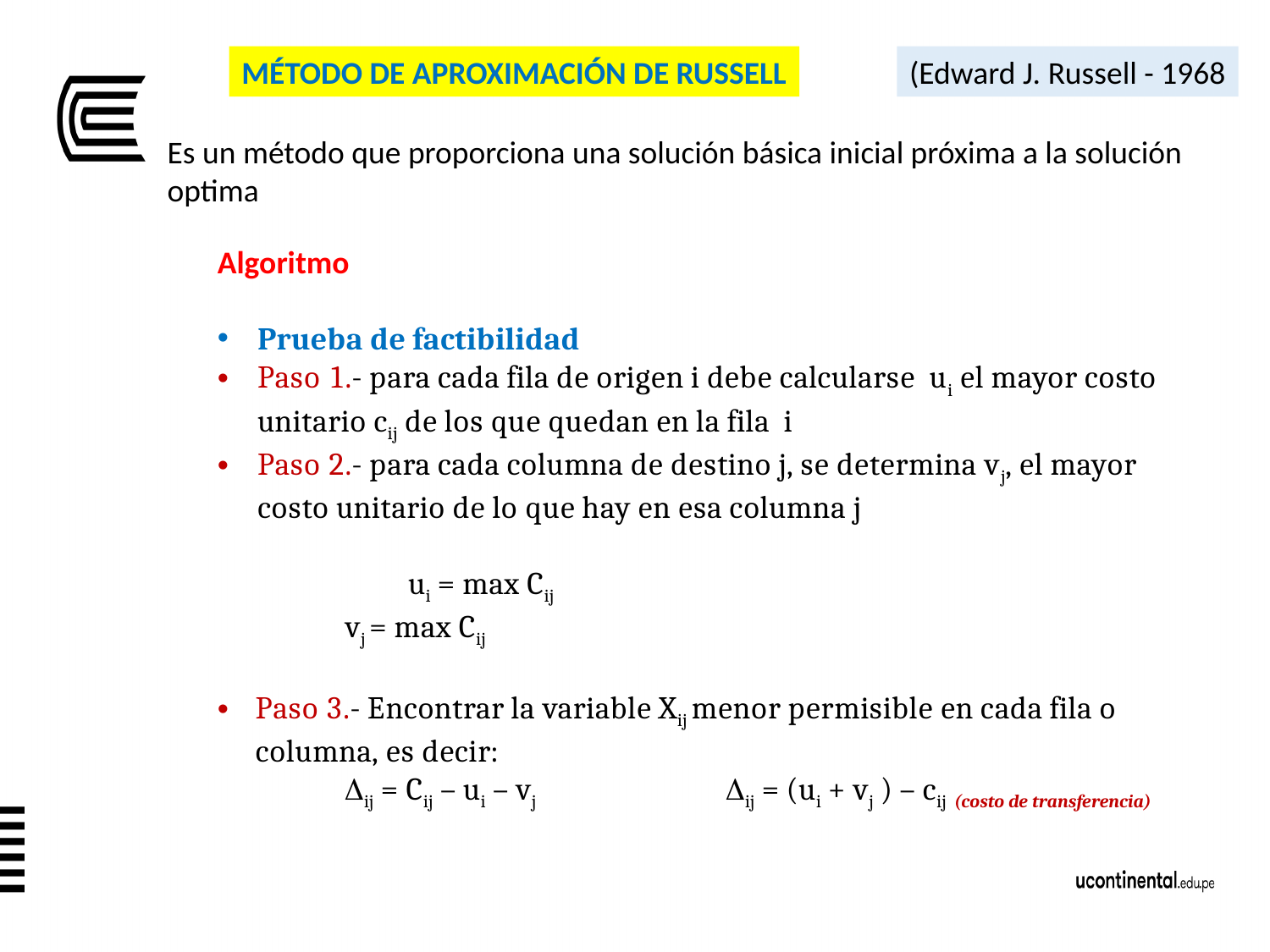

MÉTODO DE APROXIMACIÓN DE RUSSELL
(Edward J. Russell - 1968
Es un método que proporciona una solución básica inicial próxima a la solución optima
Algoritmo

Prueba de factibilidad
Paso 1.- para cada fila de origen i debe calcularse  ui el mayor costo unitario cij de los que quedan en la fila  i
Paso 2.- para cada columna de destino j, se determina vj, el mayor costo unitario de lo que hay en esa columna j

	ui = max Cij
vj = max Cij

Paso 3.- Encontrar la variable Xij menor permisible en cada fila o columna, es decir:
	Δij = Cij – ui – vj		Δij = (ui + vj ) – cij  (costo de transferencia)